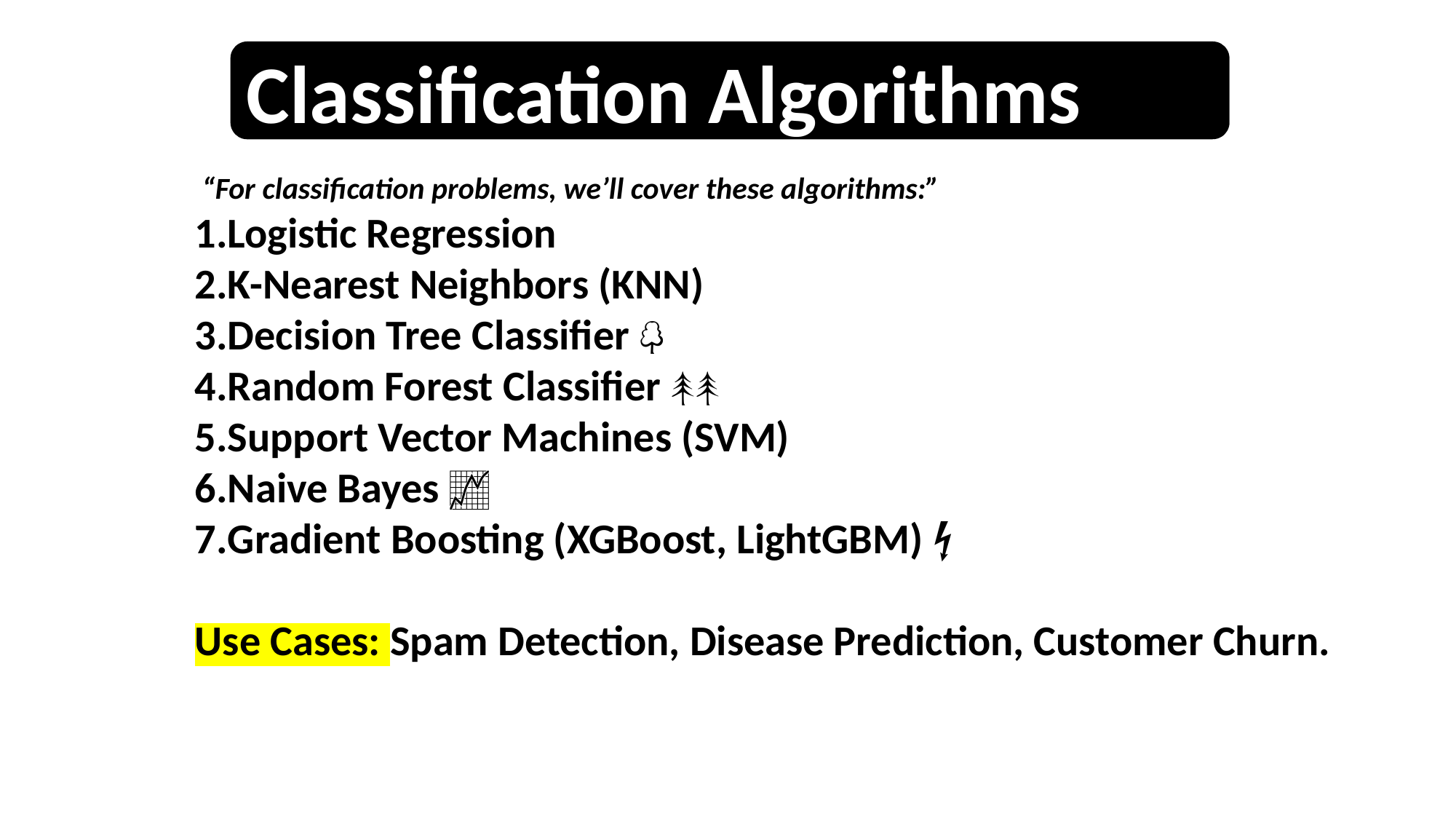

Classification Algorithms
 “For classification problems, we’ll cover these algorithms:”
Logistic Regression
K-Nearest Neighbors (KNN)
Decision Tree Classifier 🌳
Random Forest Classifier 🌲🌲
Support Vector Machines (SVM)
Naive Bayes 📈
Gradient Boosting (XGBoost, LightGBM) ⚡

Use Cases: Spam Detection, Disease Prediction, Customer Churn.